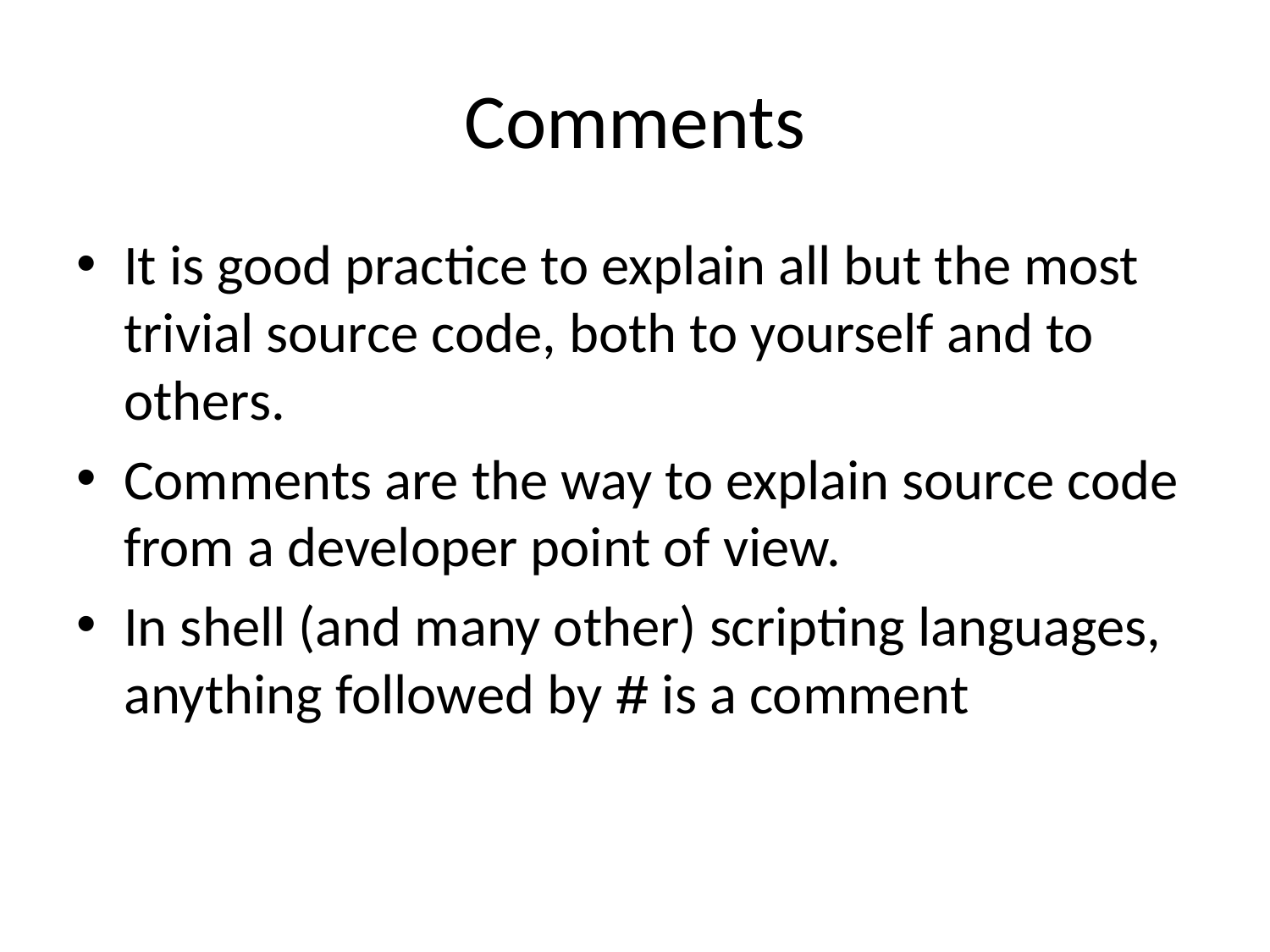

# Comments
It is good practice to explain all but the most trivial source code, both to yourself and to others.
Comments are the way to explain source code from a developer point of view.
In shell (and many other) scripting languages, anything followed by # is a comment